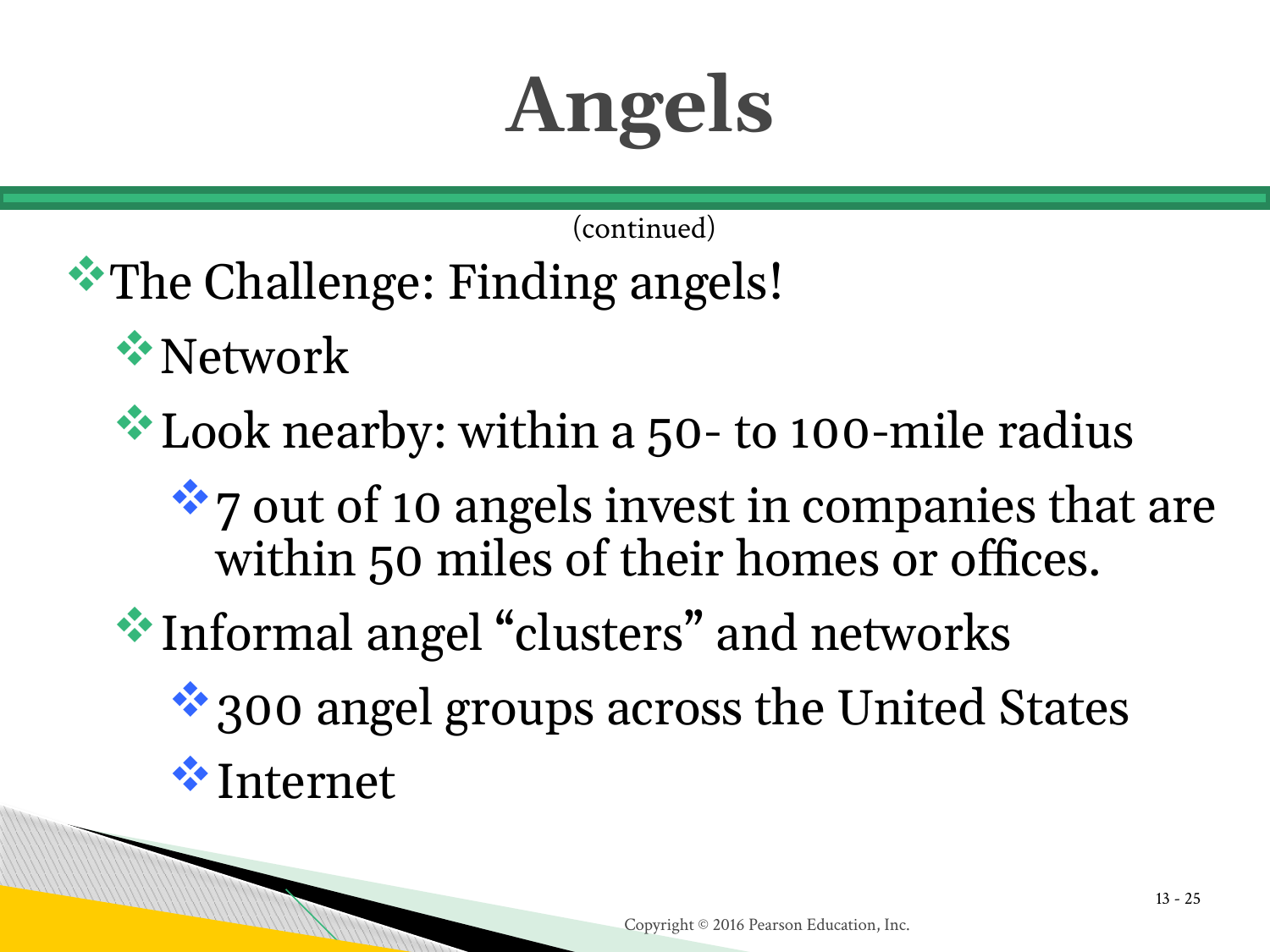

# Angels
(continued)
The Challenge: Finding angels!
Network
Look nearby: within a 50- to 100-mile radius
7 out of 10 angels invest in companies that are within 50 miles of their homes or offices.
Informal angel “clusters” and networks
300 angel groups across the United States
Internet

13 - 25
Copyright © 2016 Pearson Education, Inc.